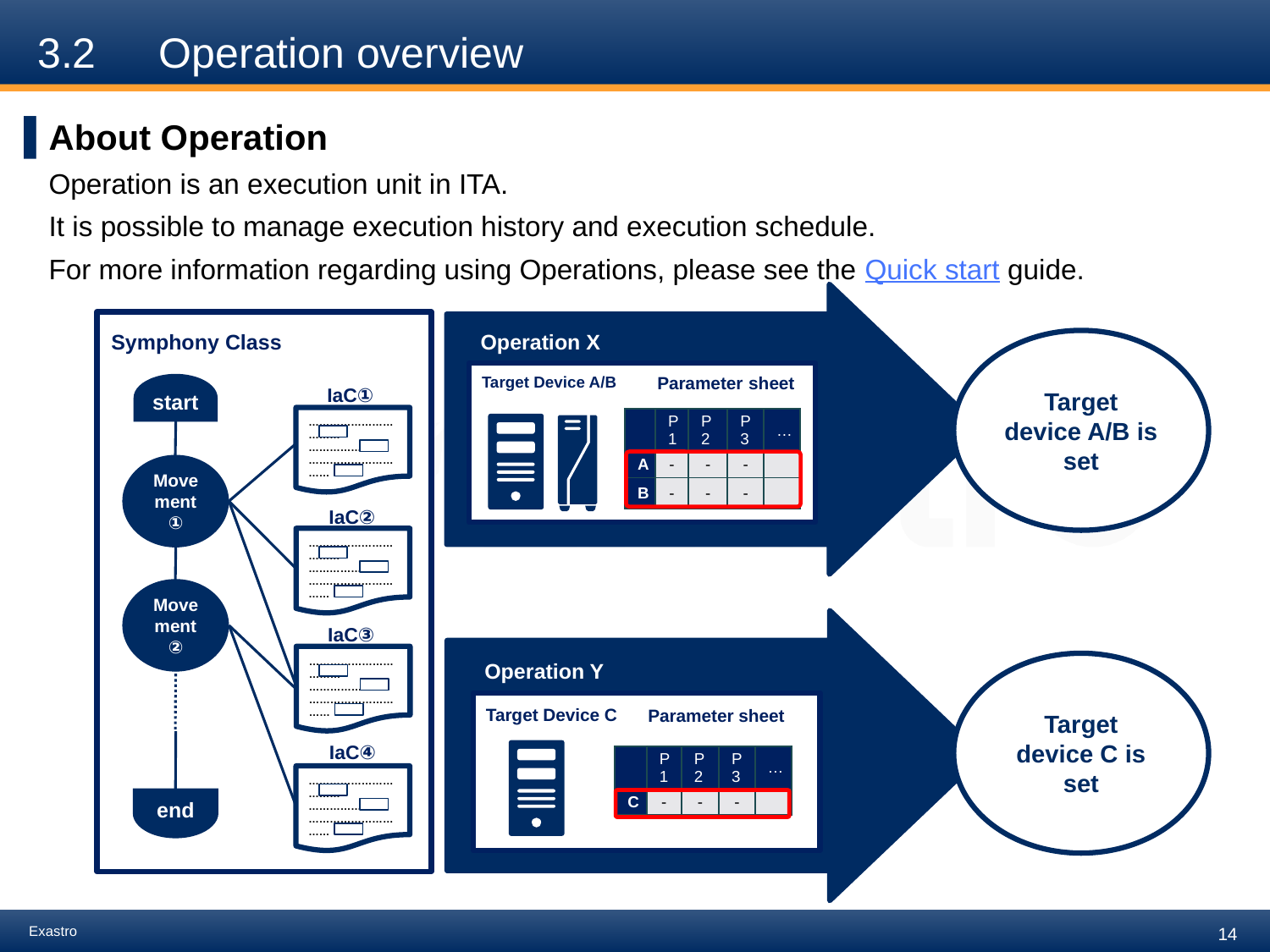

# 3.2　Operation overview
About Operation
Operation is an execution unit in ITA.
It is possible to manage execution history and execution schedule.
For more information regarding using Operations, please see the Quick start guide.

Symphony Class
Operation X
Target device A/B is set

Parameter sheet
Target Device A/B
start
Movement①
Movement②
end
IaC①

……………………………
…………………
…………………………

|  | P1 | P2 | P3 | … |
| --- | --- | --- | --- | --- |
| A | - | - | - |  |
| B | - | - | - |  |

IaC②

……………………………
…………………
…………………………

IaC③

……………………………
…………………
…………………………

Target device C is set
Operation Y

Target Device C
Parameter sheet
IaC④

|  | P1 | P2 | P3 | … |
| --- | --- | --- | --- | --- |
| C | - | - | - |  |

……………………………
…………………
…………………………